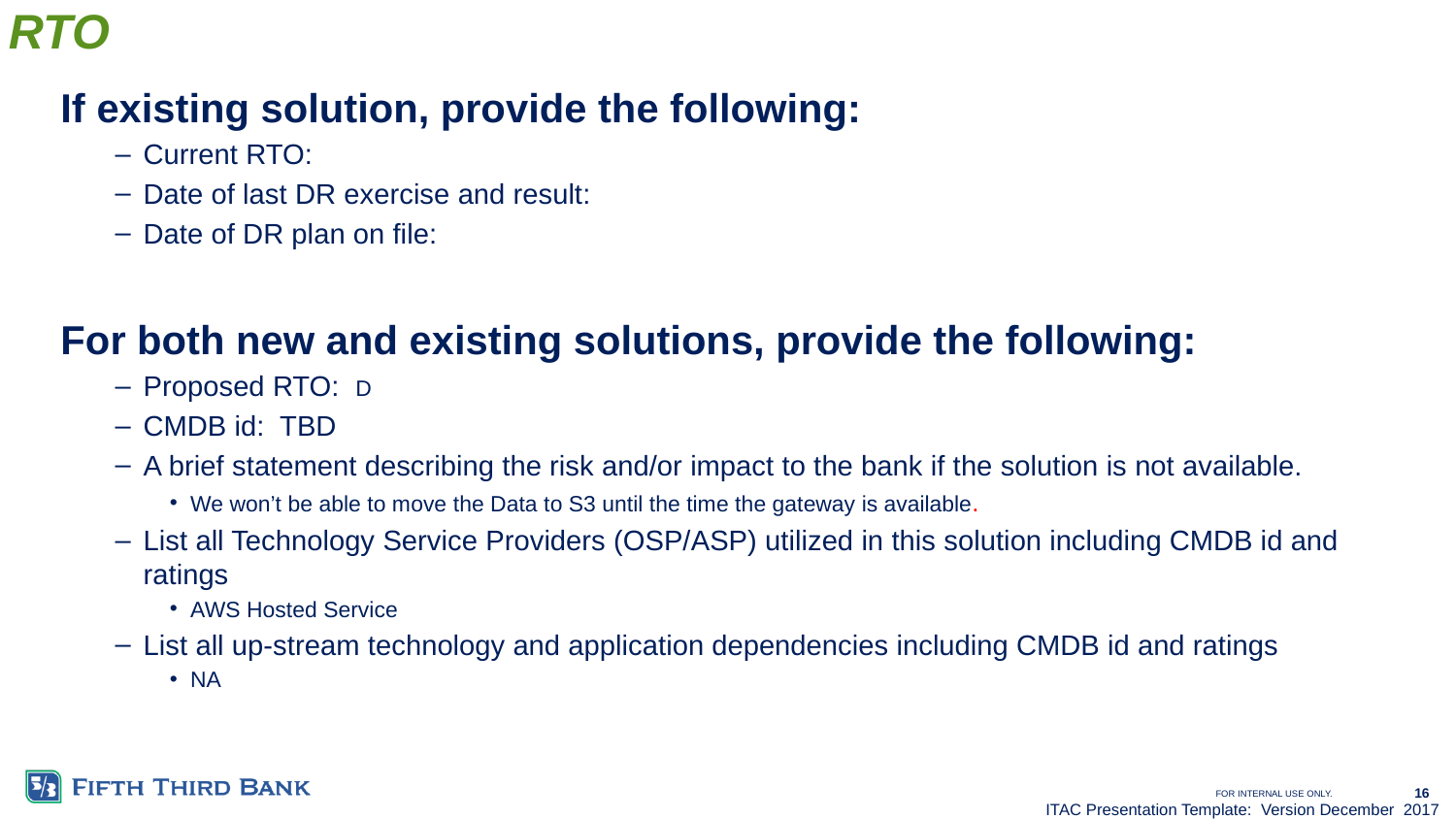

# RTO
If existing solution, provide the following:
Current RTO:
Date of last DR exercise and result:
Date of DR plan on file:

For both new and existing solutions, provide the following:
Proposed RTO:  D
CMDB id:  TBD
A brief statement describing the risk and/or impact to the bank if the solution is not available.
We won’t be able to move the Data to S3 until the time the gateway is available.
List all Technology Service Providers (OSP/ASP) utilized in this solution including CMDB id and ratings
AWS Hosted Service
List all up-stream technology and application dependencies including CMDB id and ratings
NA
ITAC Presentation Template:  Version December  2017